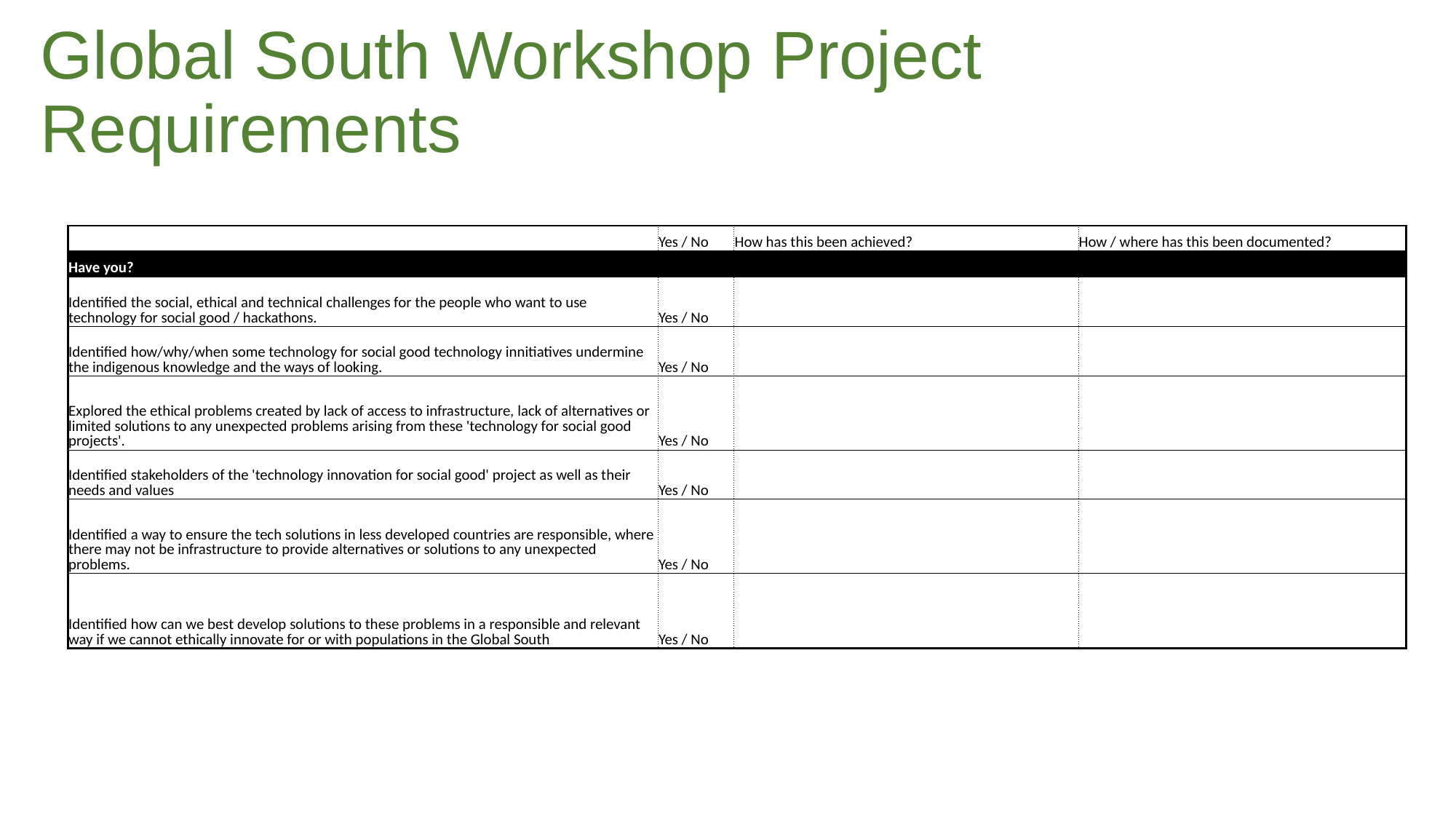

Global South Workshop Project Requirements
|  | Yes / No | How has this been achieved? | How / where has this been documented? |
| --- | --- | --- | --- |
| Have you? |  |  |  |
| Identified the social, ethical and technical challenges for the people who want to use technology for social good / hackathons. | Yes / No |  |  |
| Identified how/why/when some technology for social good technology innitiatives undermine the indigenous knowledge and the ways of looking. | Yes / No |  |  |
| Explored the ethical problems created by lack of access to infrastructure, lack of alternatives or limited solutions to any unexpected problems arising from these 'technology for social good projects'. | Yes / No |  |  |
| Identified stakeholders of the 'technology innovation for social good' project as well as their needs and values | Yes / No |  |  |
| Identified a way to ensure the tech solutions in less developed countries are responsible, where there may not be infrastructure to provide alternatives or solutions to any unexpected problems. | Yes / No |  |  |
| Identified how can we best develop solutions to these problems in a responsible and relevant way if we cannot ethically innovate for or with populations in the Global South | Yes / No |  |  |